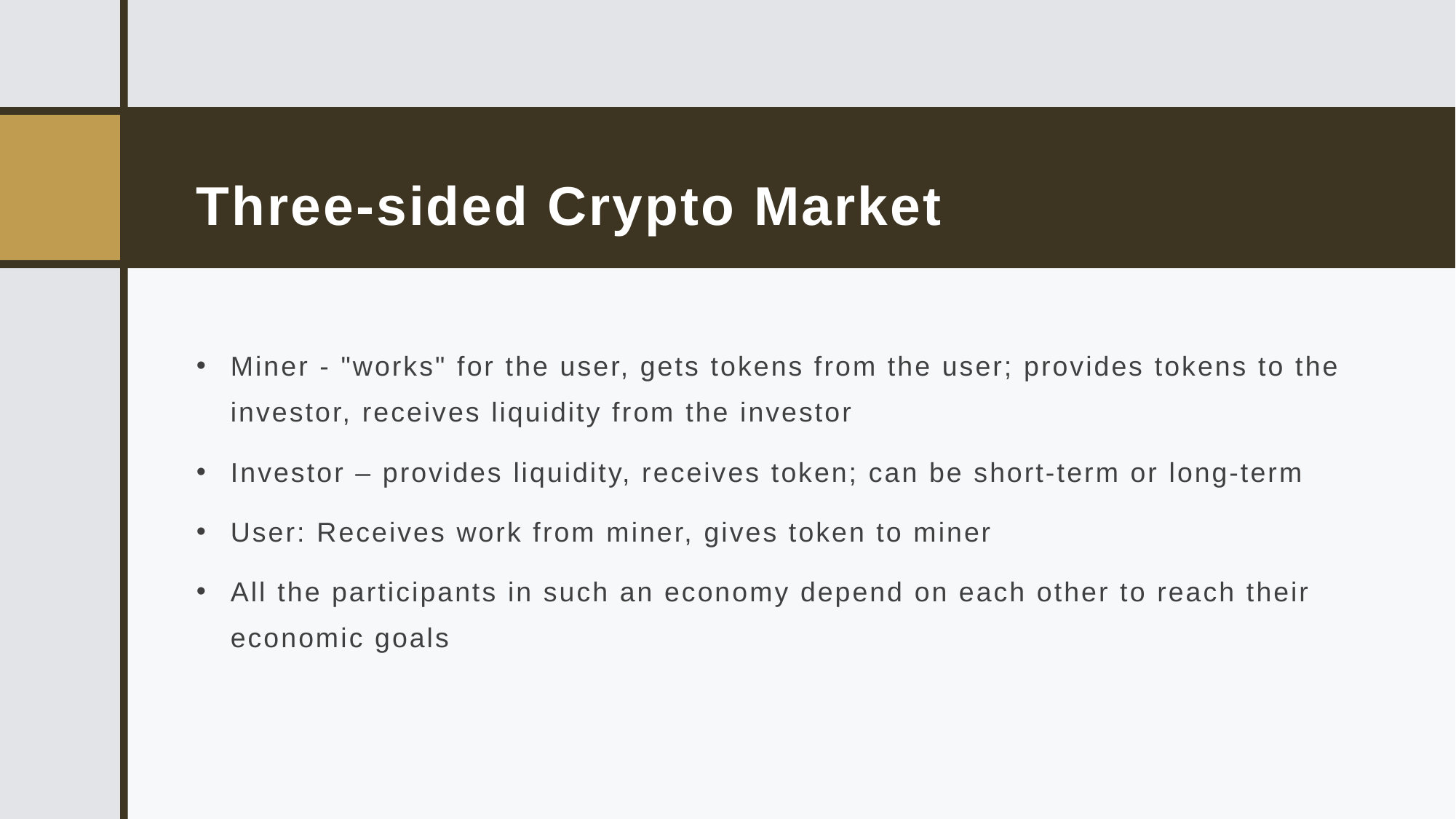

# Three-sided Crypto Market

Miner - "works" for the user, gets tokens from the user; provides tokens to the investor, receives liquidity from the investor
Investor – provides liquidity, receives token; can be short-term or long-term
User: Receives work from miner, gives token to miner
All the participants in such an economy depend on each other to reach their economic goals